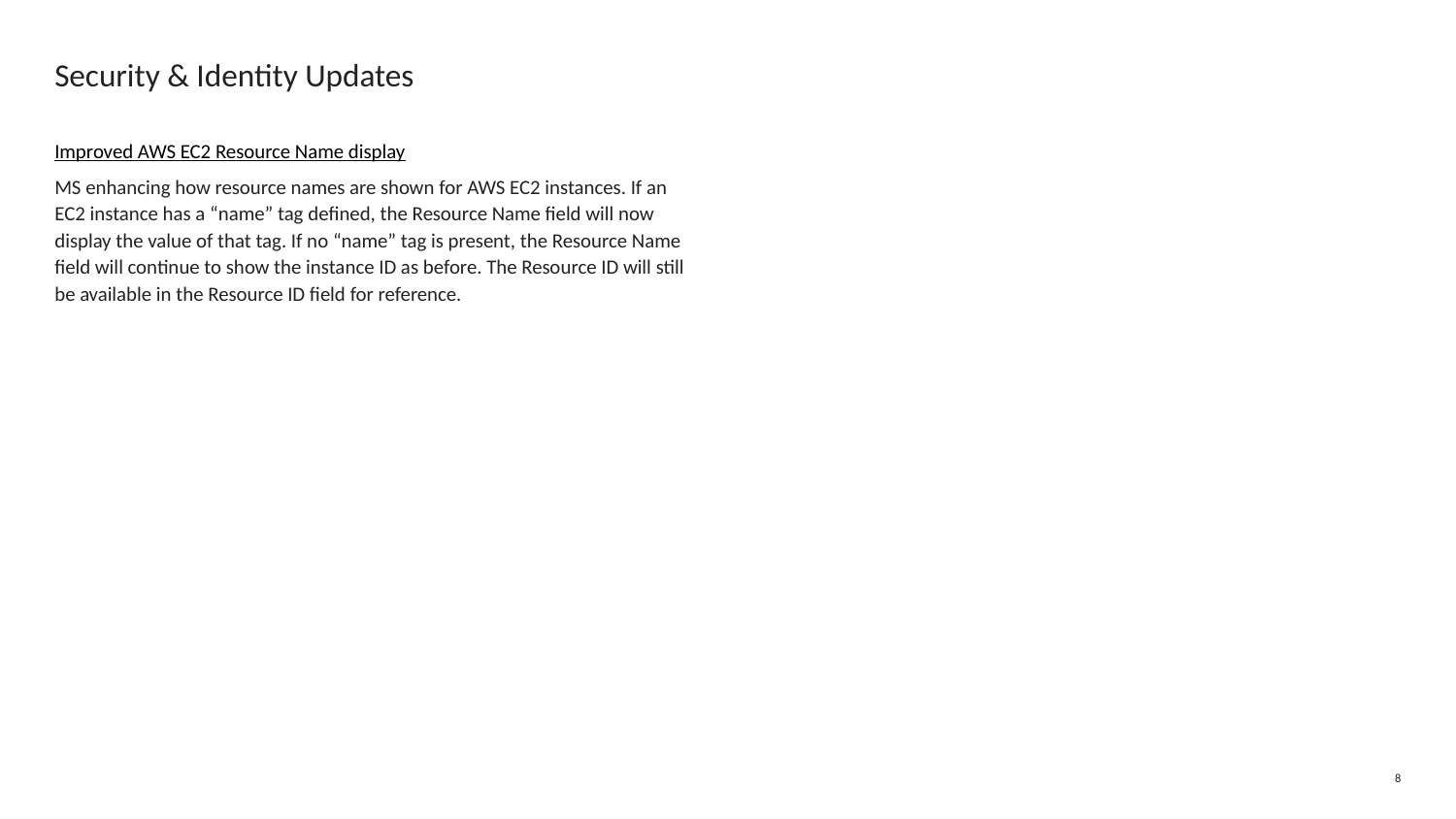

# Security & Identity Updates
Improved AWS EC2 Resource Name display
MS enhancing how resource names are shown for AWS EC2 instances. If an EC2 instance has a “name” tag defined, the Resource Name field will now display the value of that tag. If no “name” tag is present, the Resource Name field will continue to show the instance ID as before. The Resource ID will still be available in the Resource ID field for reference.